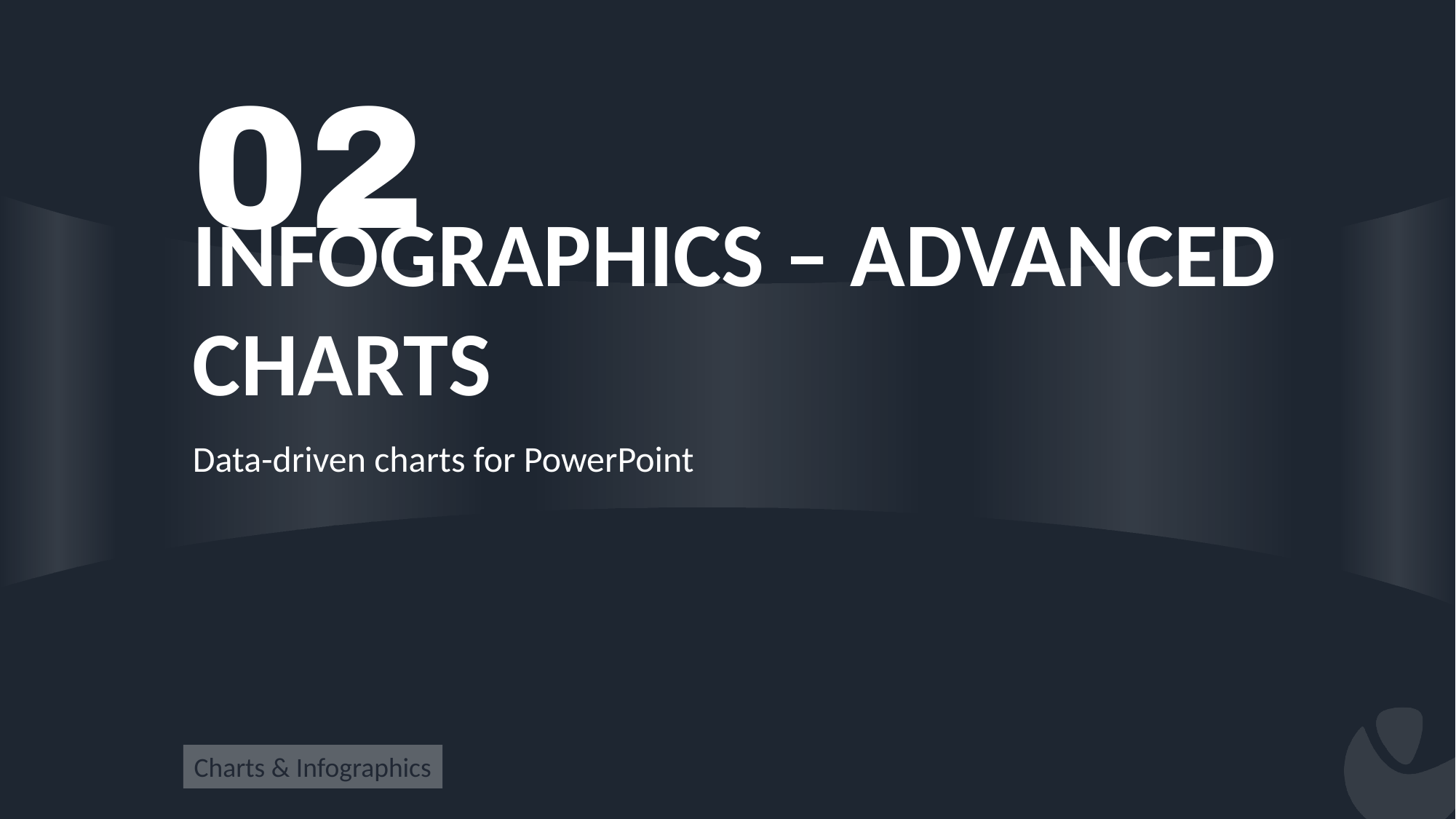

02
# Infographics – Advanced Charts
Data-driven charts for PowerPoint
Charts & Infographics